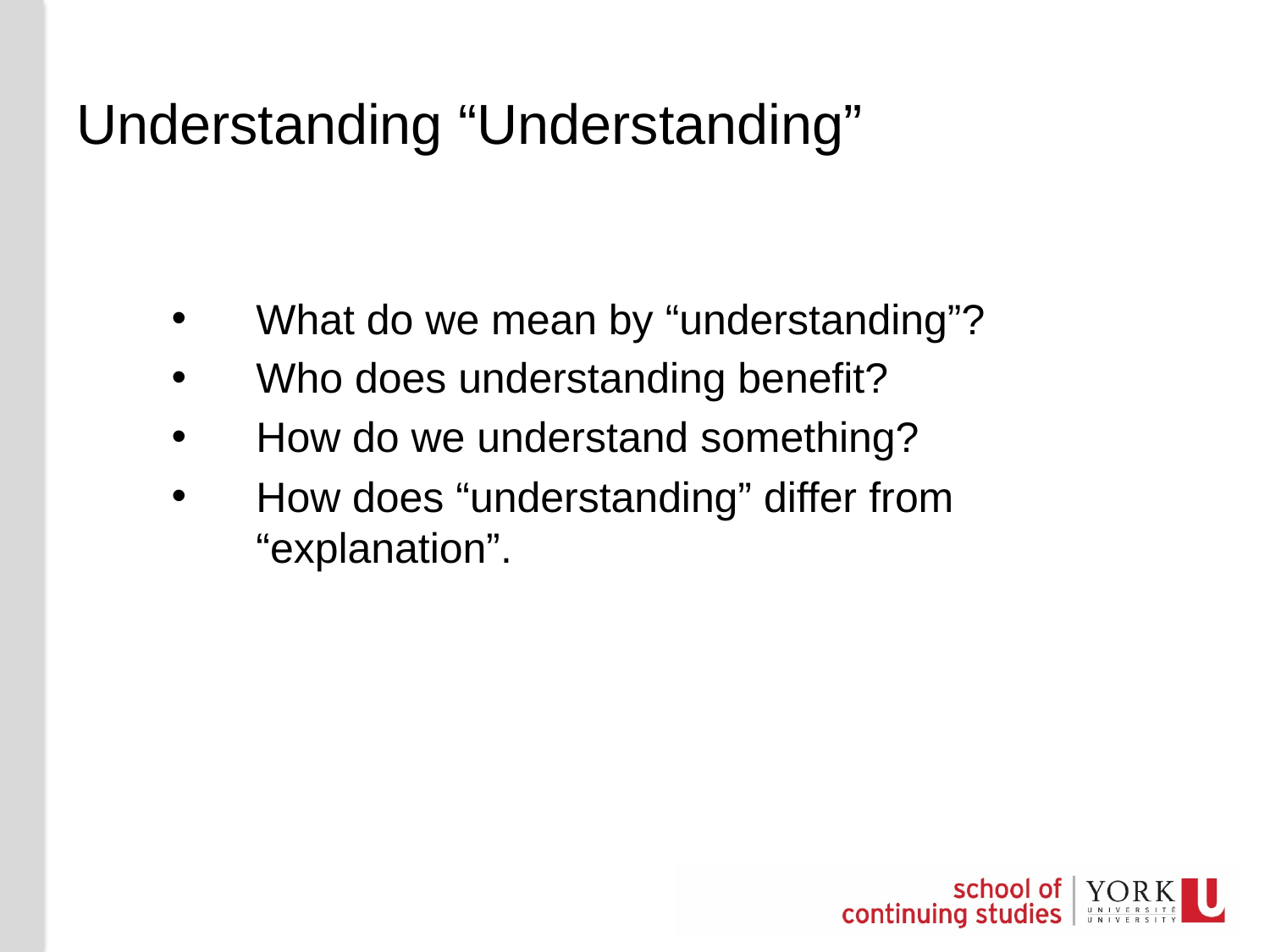

# Understanding “Understanding”
What do we mean by “understanding”?
Who does understanding benefit?
How do we understand something?
How does “understanding” differ from “explanation”.